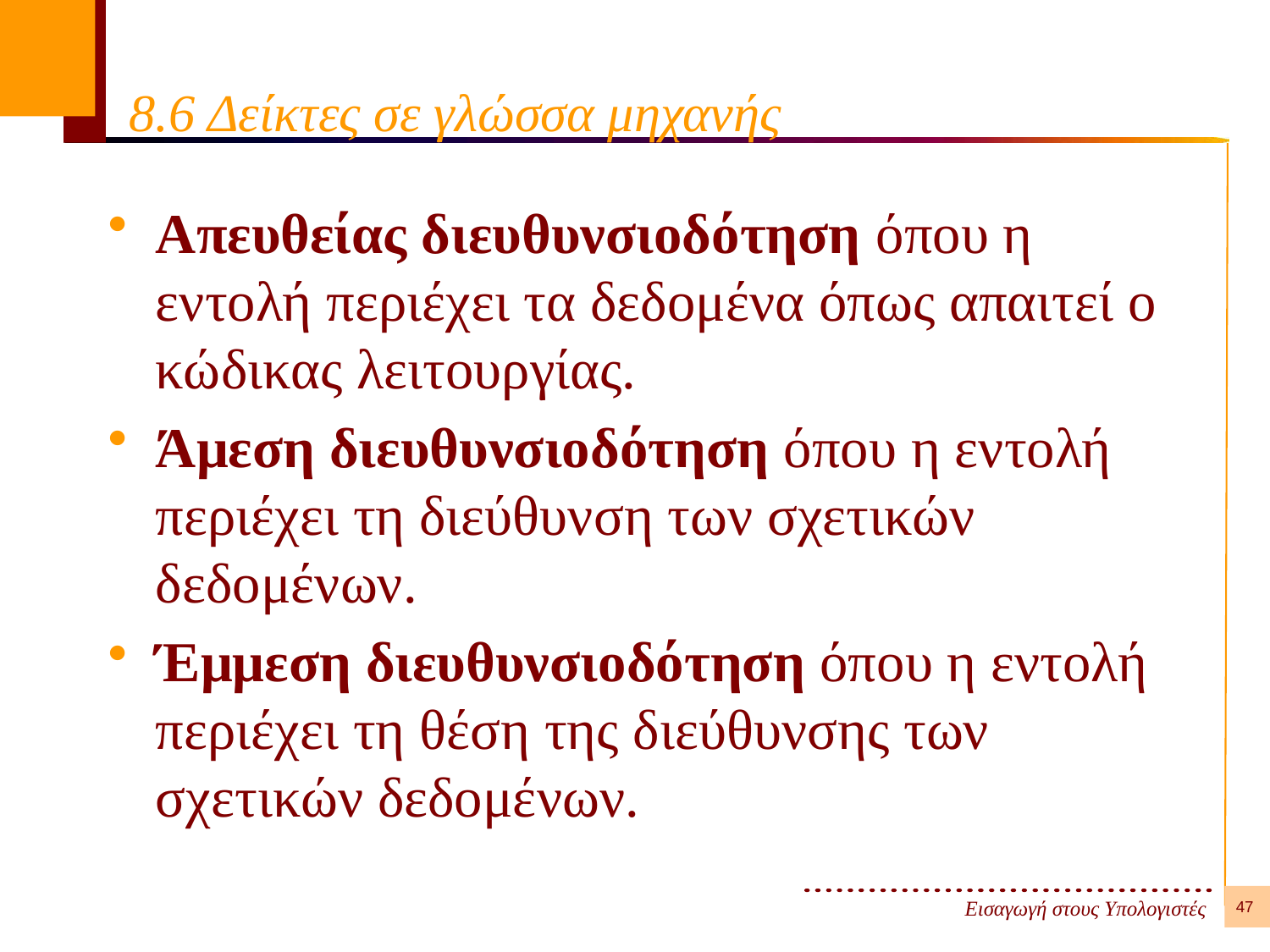

# 8.6 Δείκτες σε γλώσσα μηχανής
Απευθείας διευθυνσιοδότηση όπου η εντολή περιέχει τα δεδομένα όπως απαιτεί ο κώδικας λειτουργίας.
Άμεση διευθυνσιοδότηση όπου η εντολή περιέχει τη διεύθυνση των σχετικών δεδομένων.
Έμμεση διευθυνσιοδότηση όπου η εντολή περιέχει τη θέση της διεύθυνσης των σχετικών δεδομένων.